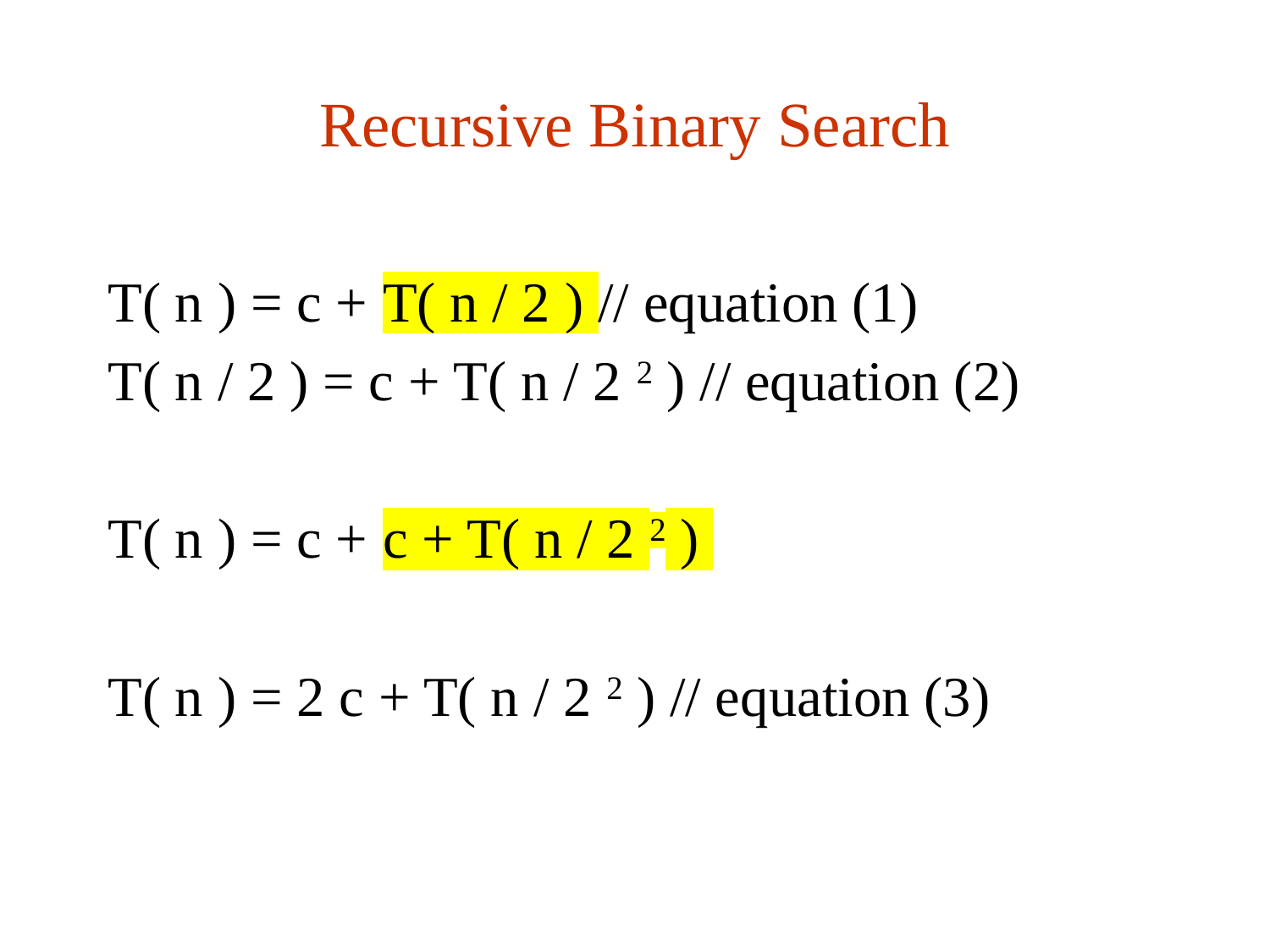

# Recursive Binary Search

T( n ) = c + T( n / 2 ) // equation (1)
T( n / 2 ) = c + T( n / 2 2 ) // equation (2)

T( n ) = c + c + T( n / 2 2 )

T( n ) = 2 c + T( n / 2 2 ) // equation (3)